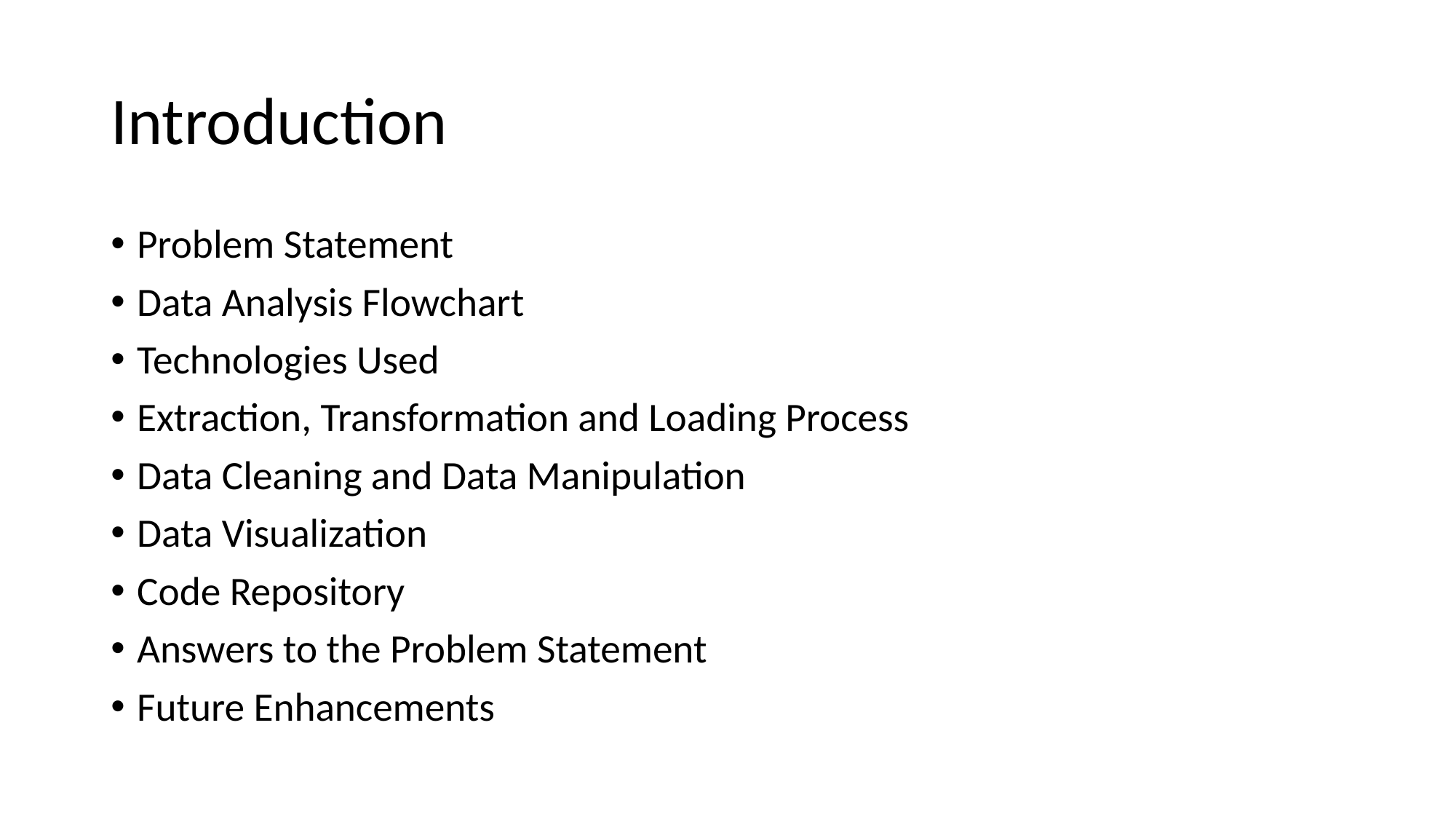

# Introduction
Problem Statement
Data Analysis Flowchart
Technologies Used
Extraction, Transformation and Loading Process
Data Cleaning and Data Manipulation
Data Visualization
Code Repository
Answers to the Problem Statement
Future Enhancements